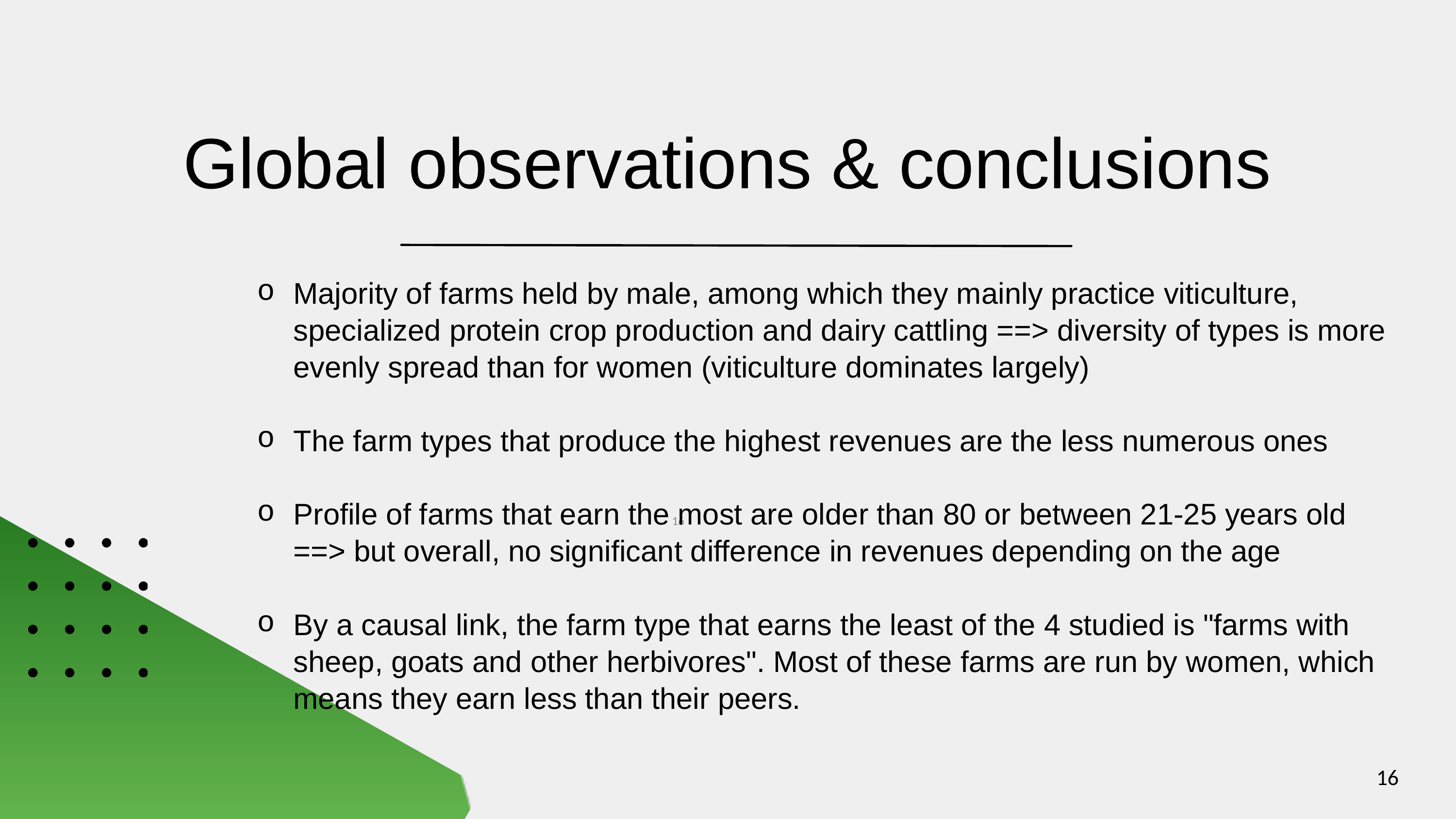

Global observations & conclusions

Majority of farms held by male, among which they mainly practice viticulture, specialized protein crop production and dairy cattling ==> diversity of types is more evenly spread than for women (viticulture dominates largely)

The farm types that produce the highest revenues are the less numerous ones

Profile of farms that earn the most are older than 80 or between 21-25 years old ==> but overall, no significant difference in revenues depending on the age

By a causal link, the farm type that earns the least of the 4 studied is "farms with sheep, goats and other herbivores". Most of these farms are run by women, which means they earn less than their peers.

16

16